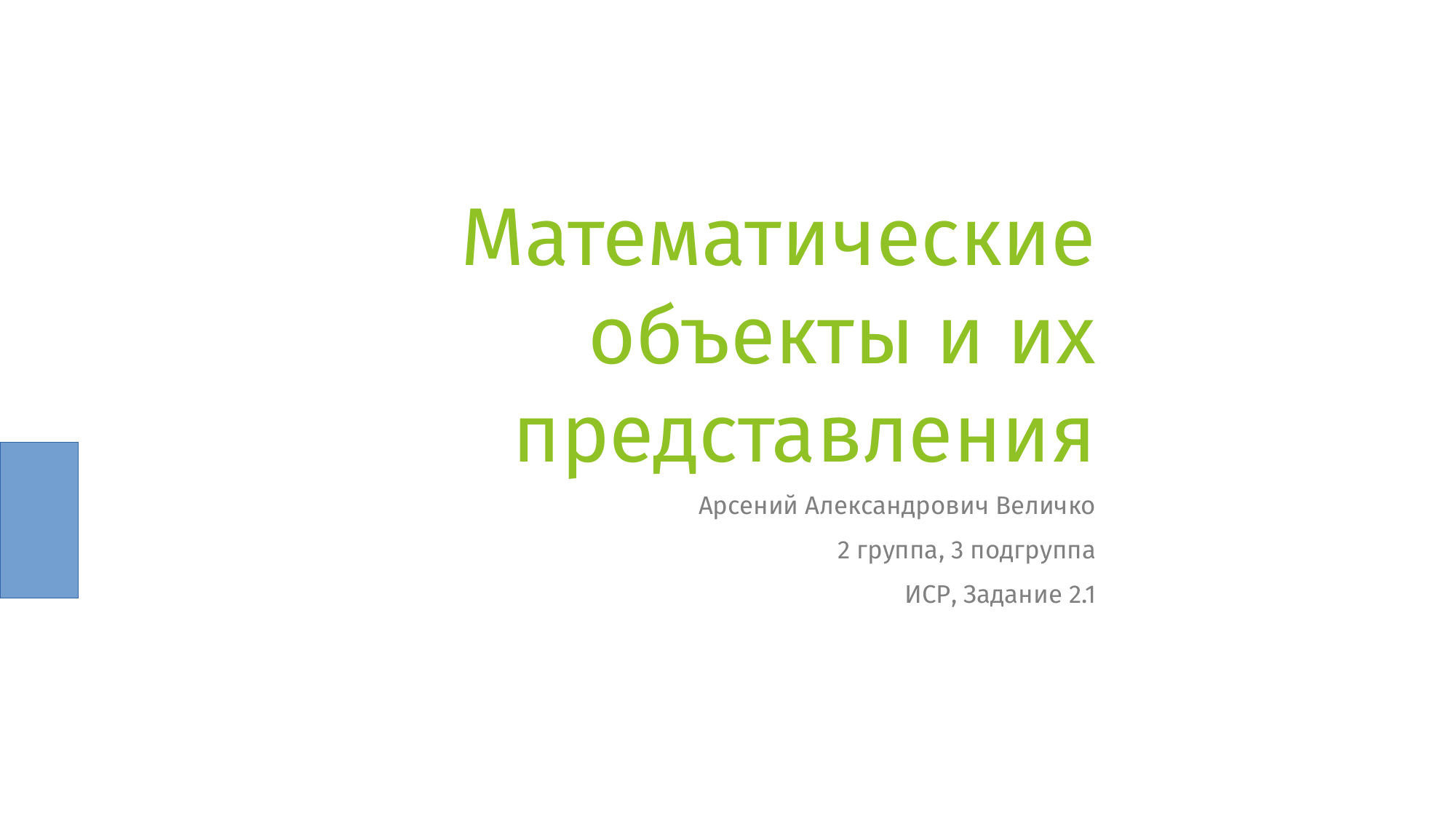

Математические объекты и их
представления
Арсений Александрович Величко
2 группа, 3 подгруппа
ИСР, Задание 2.1